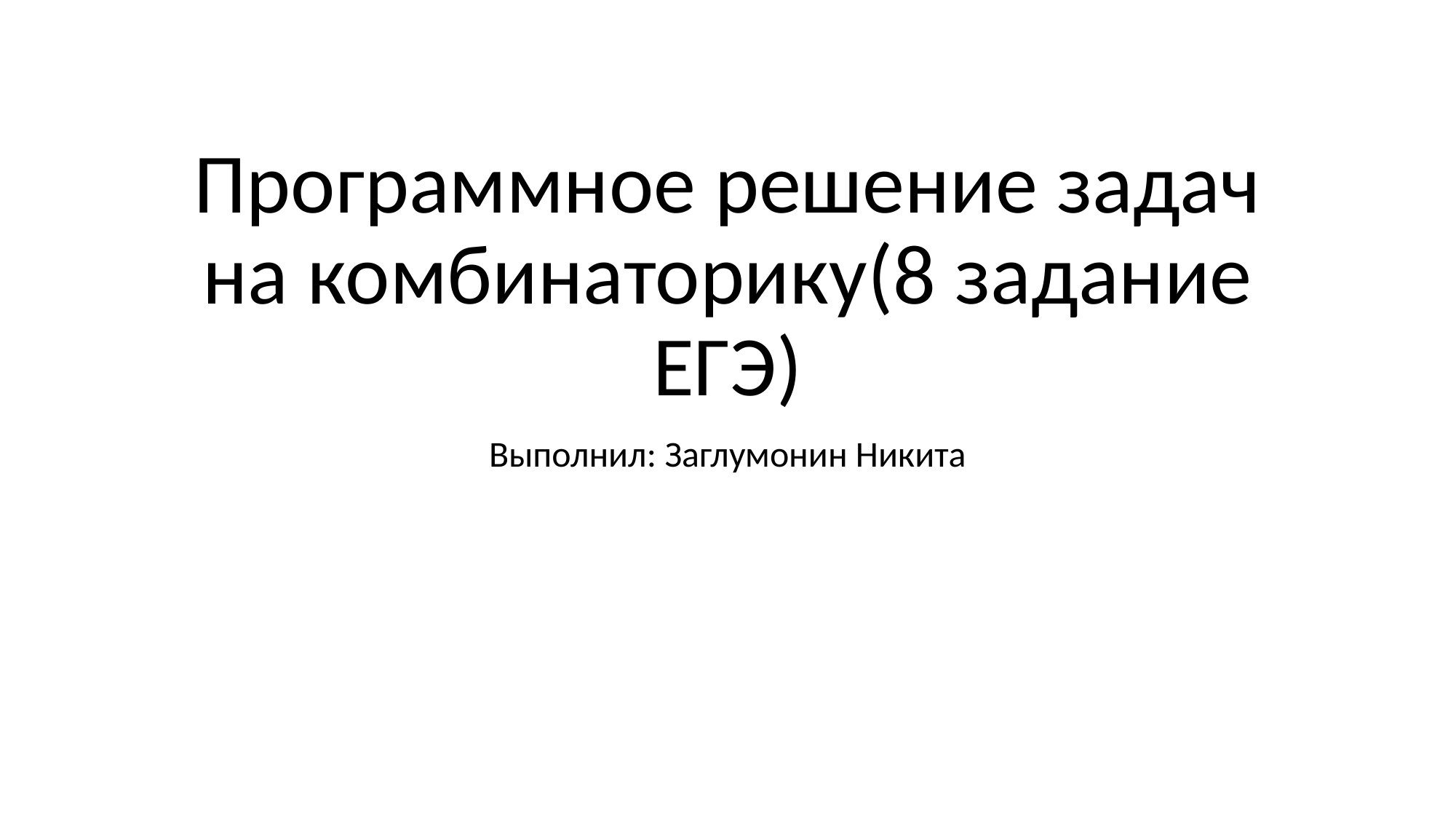

# Программное решение задач на комбинаторику(8 задание ЕГЭ)
Выполнил: Заглумонин Никита